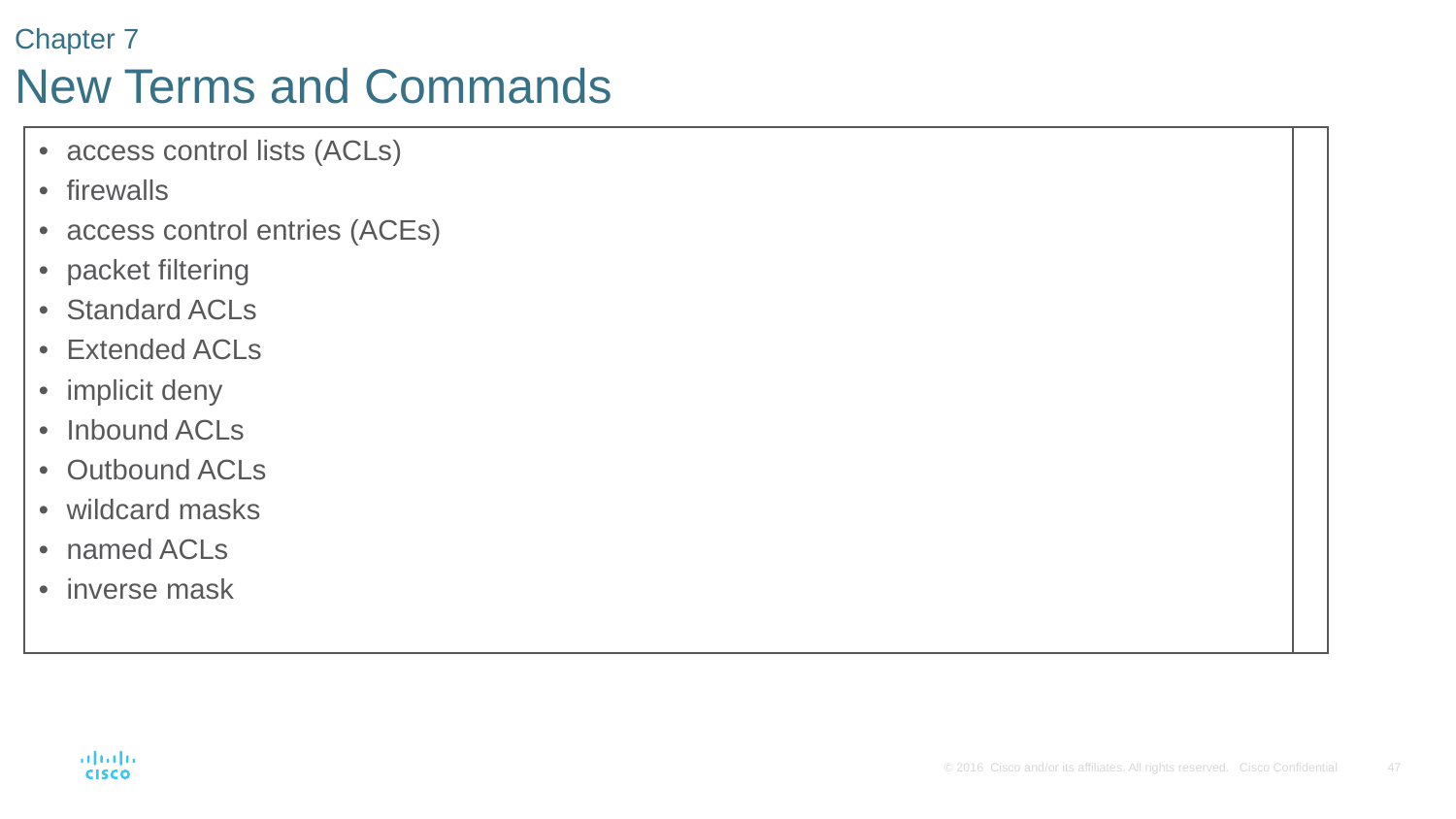

# Chapter 7 New Terms and Commands
| access control lists (ACLs) firewalls access control entries (ACEs) packet filtering Standard ACLs Extended ACLs implicit deny Inbound ACLs Outbound ACLs wildcard masks named ACLs inverse mask |  |
| --- | --- |